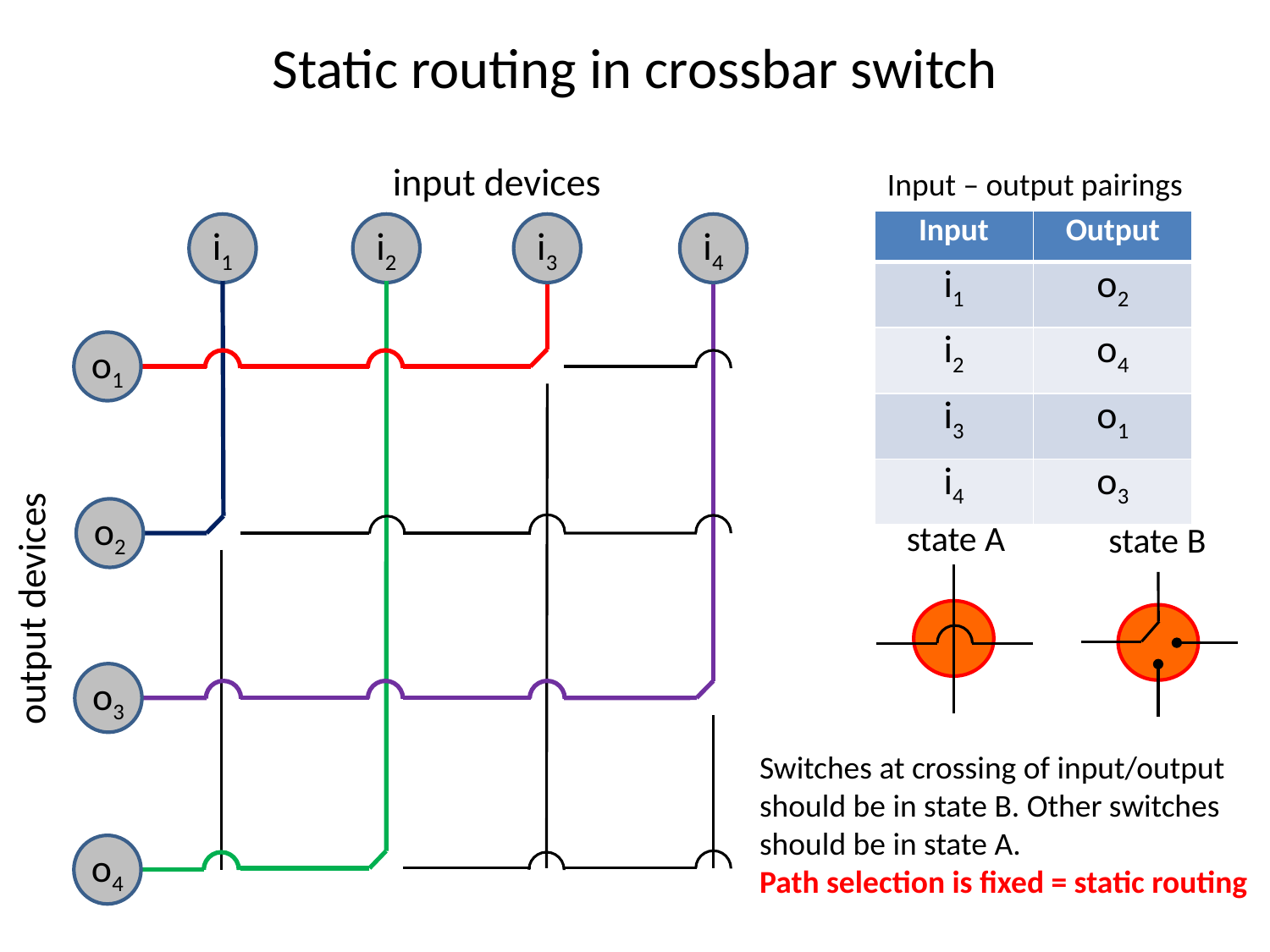

# Static routing in crossbar switch
input devices
Input – output pairings
| Input | Output |
| --- | --- |
| i1 | o2 |
| i2 | o4 |
| i3 | o1 |
| i4 | o3 |
i4
i3
i1
i2
o1

o2
state A
state B

output devices
o3

Switches at crossing of input/output should be in state B. Other switches should be in state A.
Path selection is fixed = static routing
o4